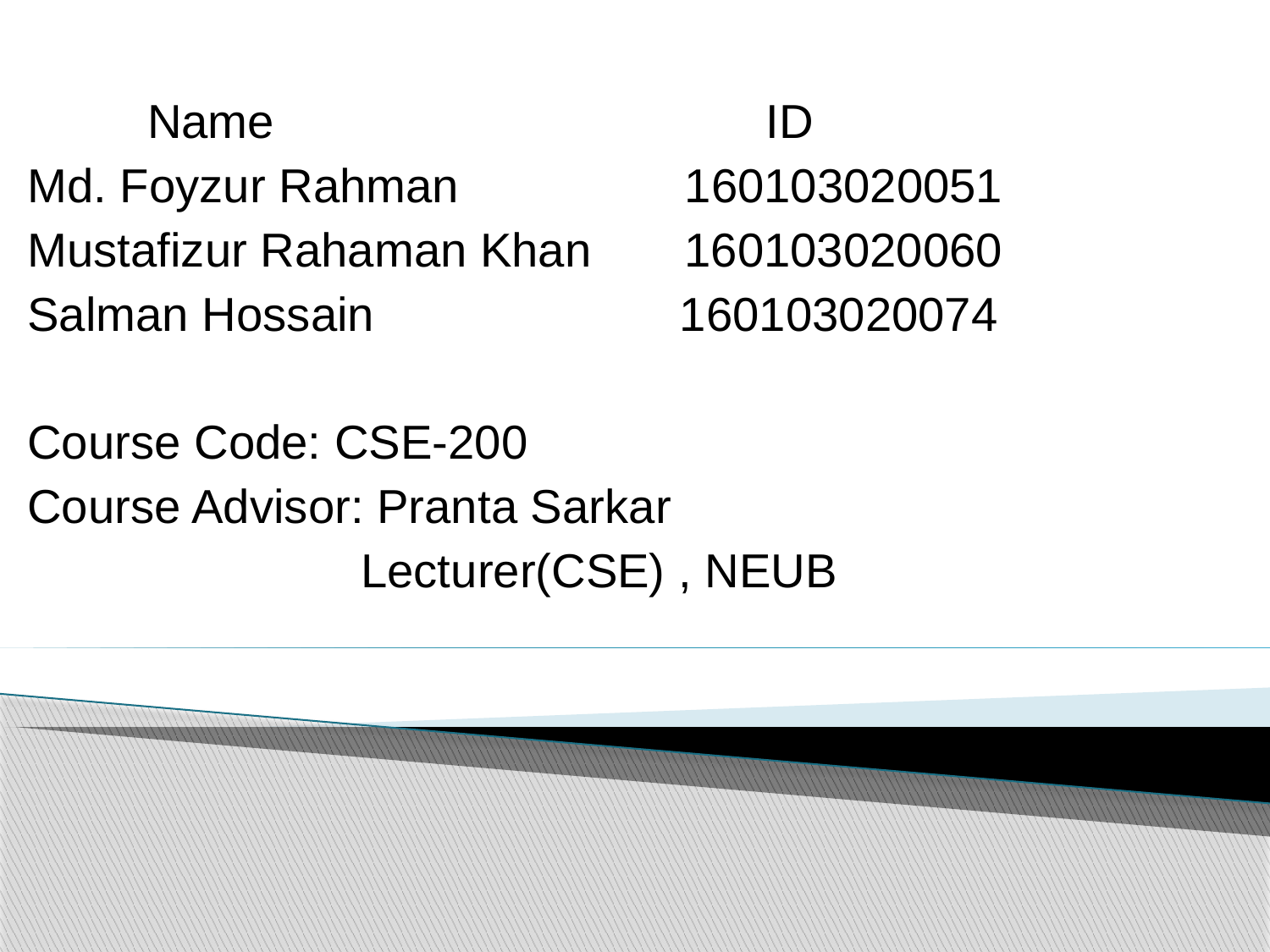

Name                                     ID
Md. Foyzur Rahman                 160103020051
Mustafizur Rahaman Khan       160103020060
Salman Hossain                       160103020074

Course Code: CSE-200
Course Advisor: Pranta Sarkar
                         Lecturer(CSE) , NEUB